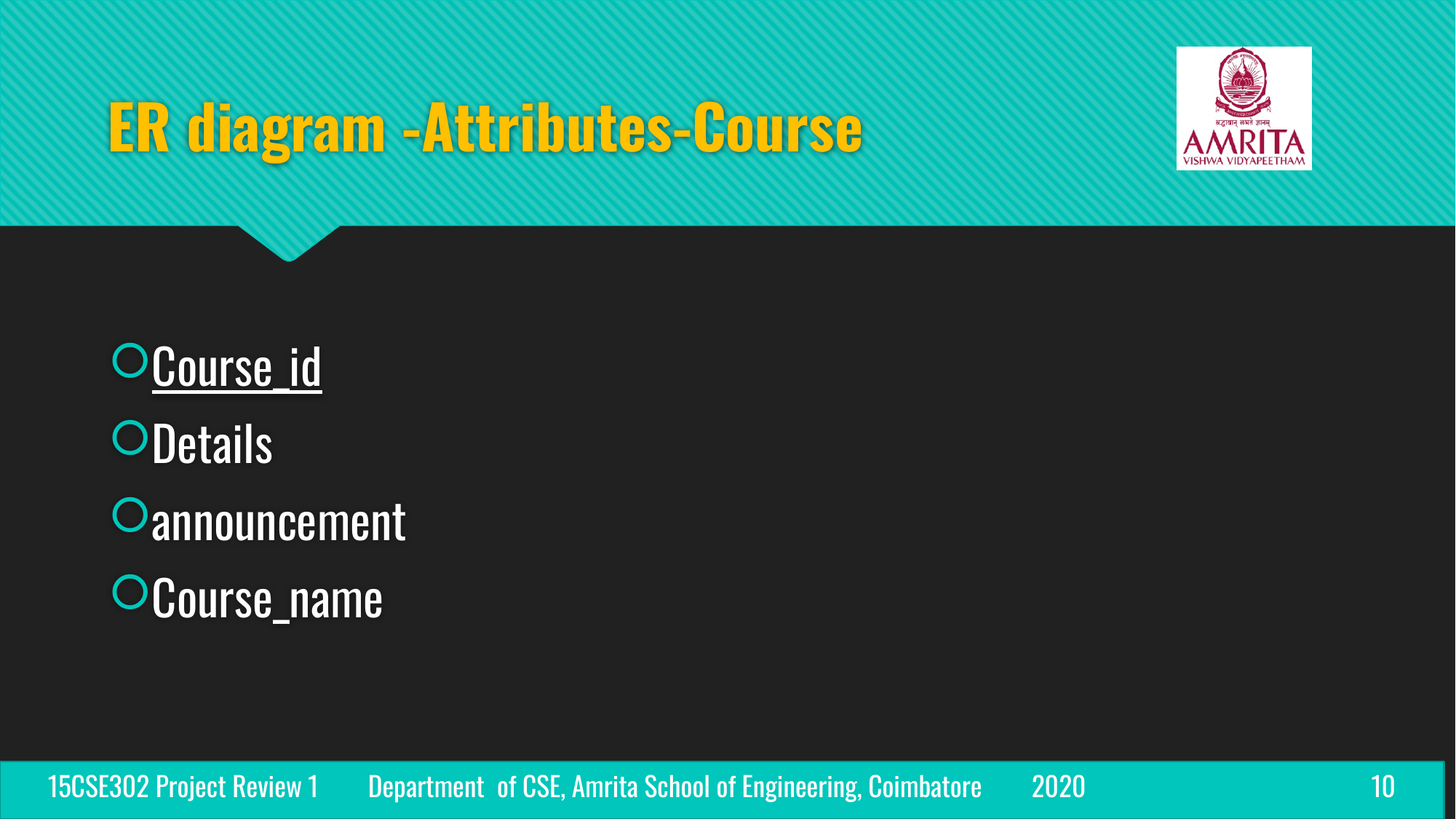

# ER diagram -Attributes-Course
Course_id
Details
announcement
Course_name